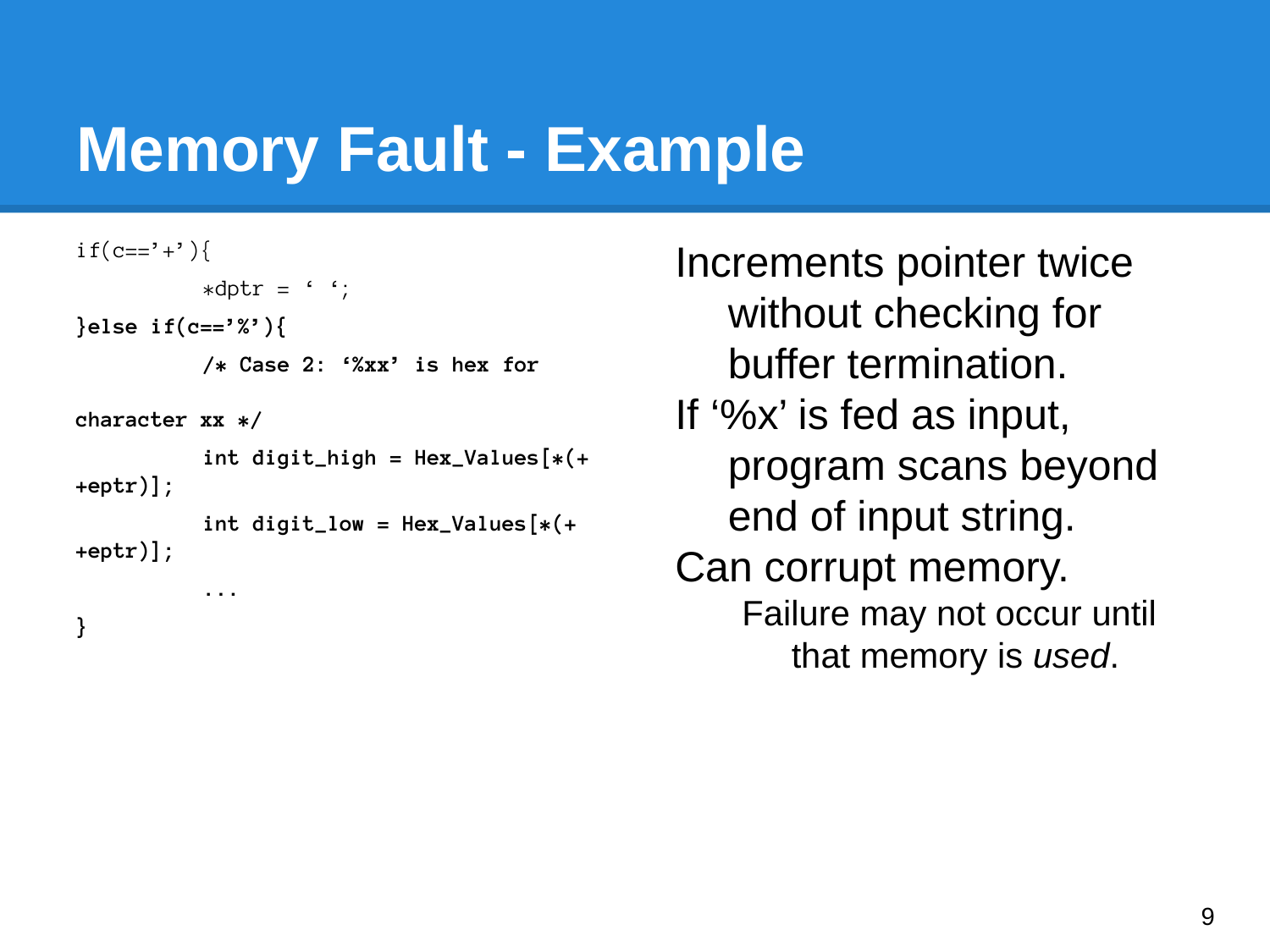

# Memory Fault - Example
if(c==’+’){
	*dptr = ‘ ‘;
}else if(c==’%’){
	/* Case 2: ‘%xx’ is hex for
				character xx */
	int digit_high = Hex_Values[*(++eptr)];
	int digit_low = Hex_Values[*(++eptr)];
	...
}
Increments pointer twice without checking for buffer termination.
If ‘%x’ is fed as input, program scans beyond end of input string.
Can corrupt memory.
Failure may not occur until that memory is used.
9